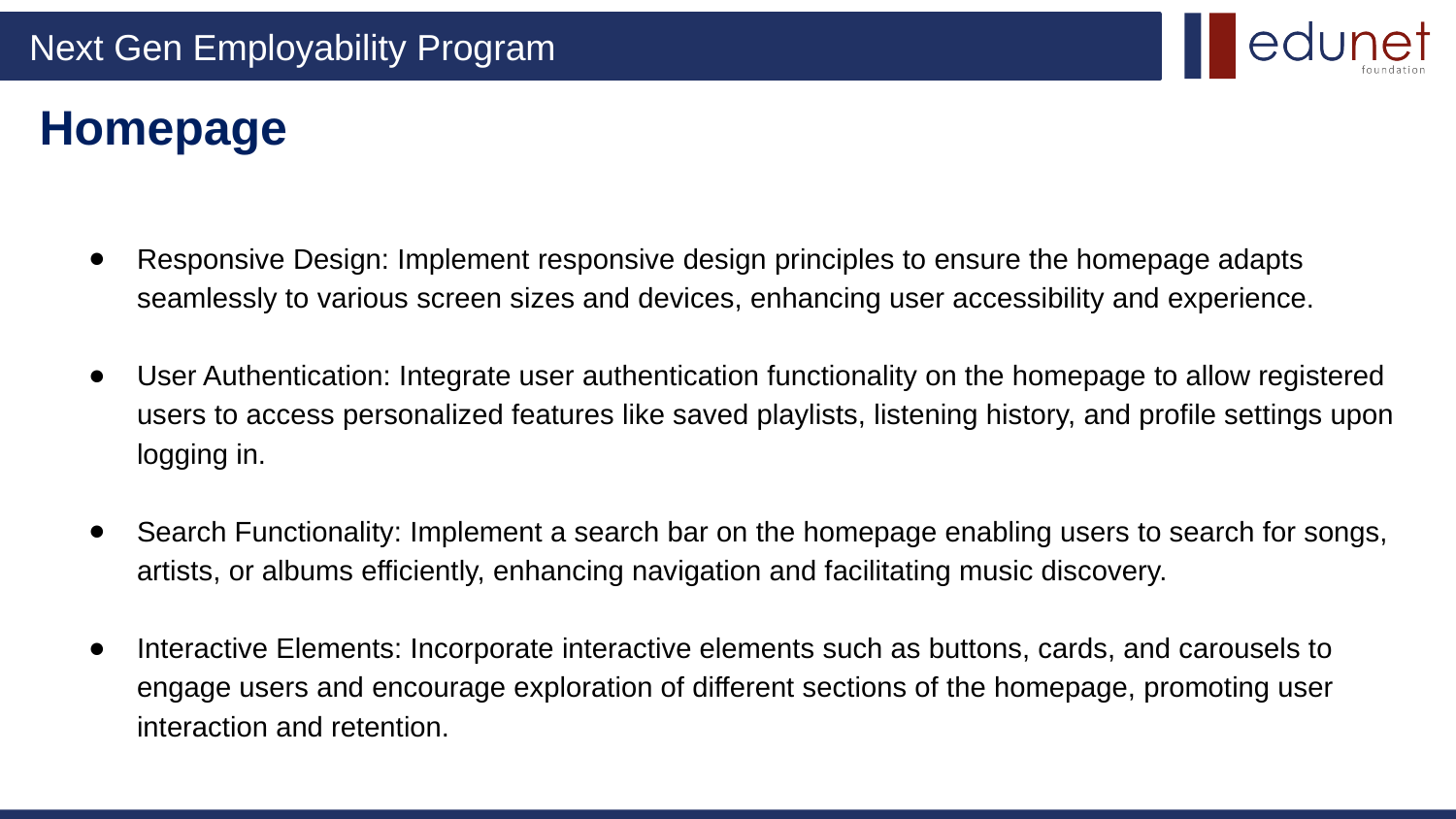

# Homepage
Responsive Design: Implement responsive design principles to ensure the homepage adapts seamlessly to various screen sizes and devices, enhancing user accessibility and experience.

User Authentication: Integrate user authentication functionality on the homepage to allow registered users to access personalized features like saved playlists, listening history, and profile settings upon logging in.

Search Functionality: Implement a search bar on the homepage enabling users to search for songs, artists, or albums efficiently, enhancing navigation and facilitating music discovery.

Interactive Elements: Incorporate interactive elements such as buttons, cards, and carousels to engage users and encourage exploration of different sections of the homepage, promoting user interaction and retention.